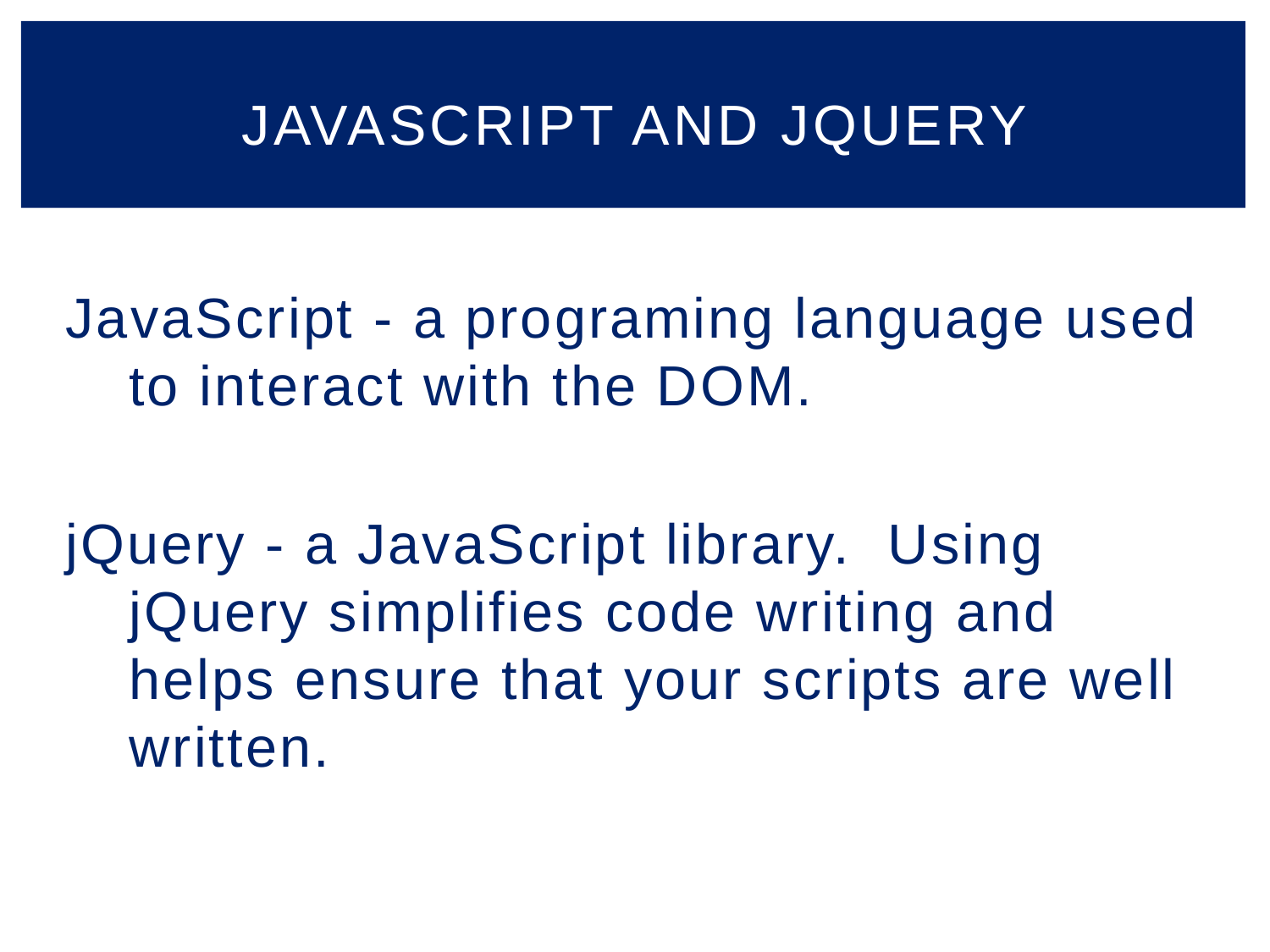

# Javascript and jquery
JavaScript - a programing language used to interact with the DOM.

jQuery - a JavaScript library.  Using jQuery simplifies code writing and helps ensure that your scripts are well written.